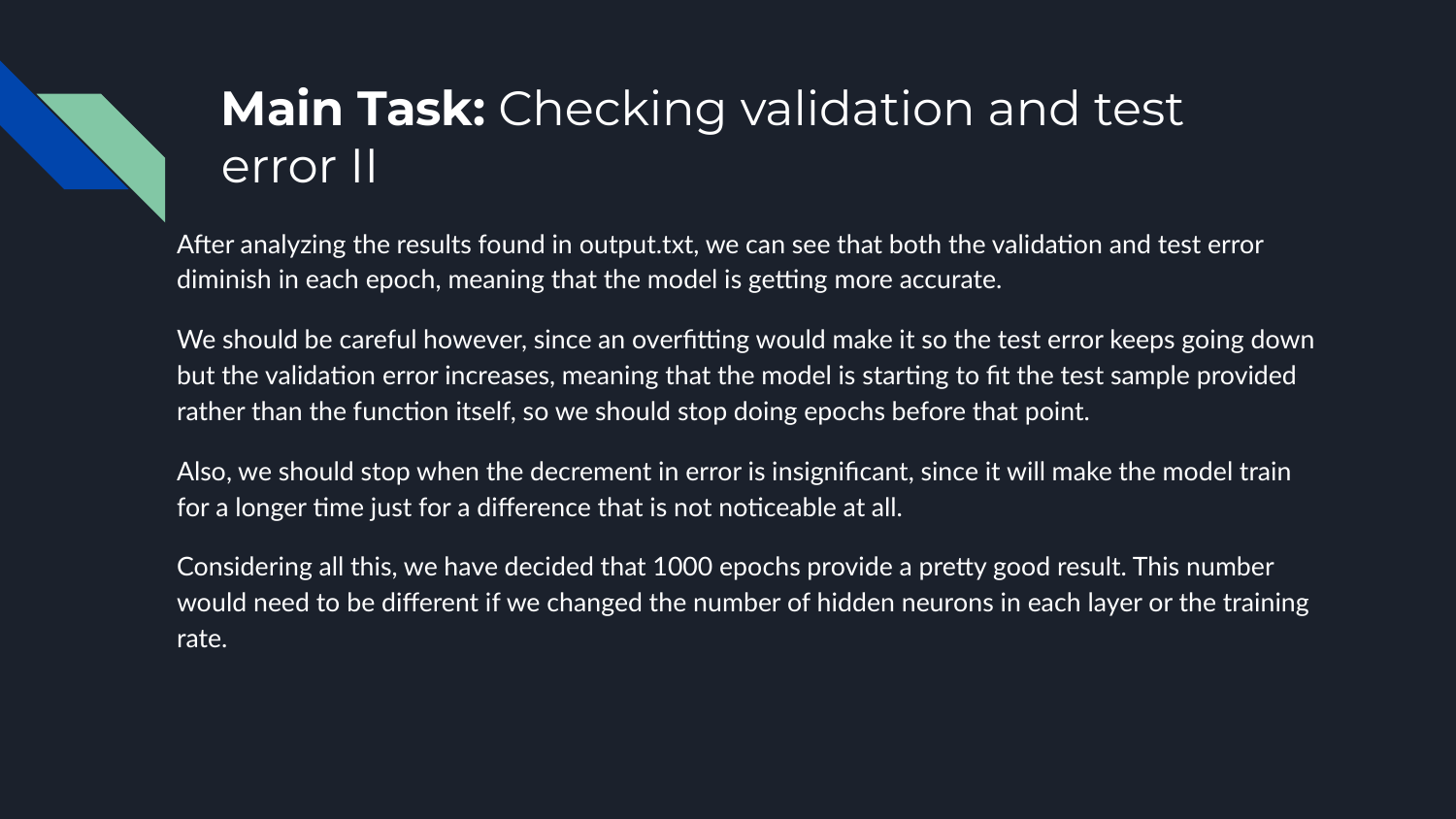

# Main Task: Checking validation and test error II
After analyzing the results found in output.txt, we can see that both the validation and test error diminish in each epoch, meaning that the model is getting more accurate.
We should be careful however, since an overfitting would make it so the test error keeps going down but the validation error increases, meaning that the model is starting to fit the test sample provided rather than the function itself, so we should stop doing epochs before that point.
Also, we should stop when the decrement in error is insignificant, since it will make the model train for a longer time just for a difference that is not noticeable at all.
Considering all this, we have decided that 1000 epochs provide a pretty good result. This number would need to be different if we changed the number of hidden neurons in each layer or the training rate.